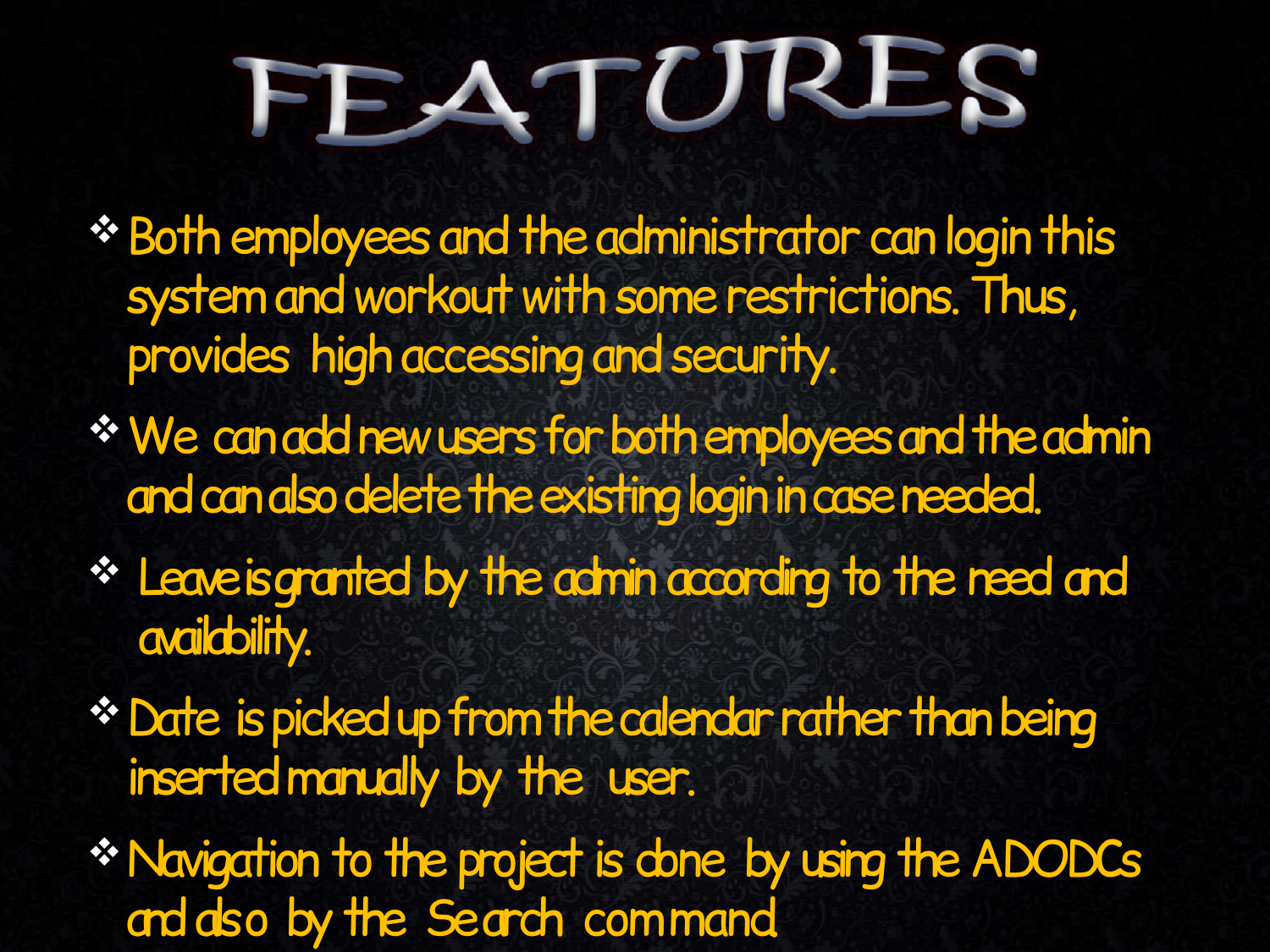

Both employees and the administrator can login this system and workout with some restrictions. Thus, provides  high accessing and security.
We  can add new users for both employees and the admin and can also delete the existing login in case needed.
Leave is granted  by  the  admin  according  to  the  need  and  availability.
Date  is picked up from the calendar rather than being  inserted manually  by  the   user.
Navigation to the project is do n e   by using the ADODCs  and als o  by the  Se arch  c o m  m a n d.